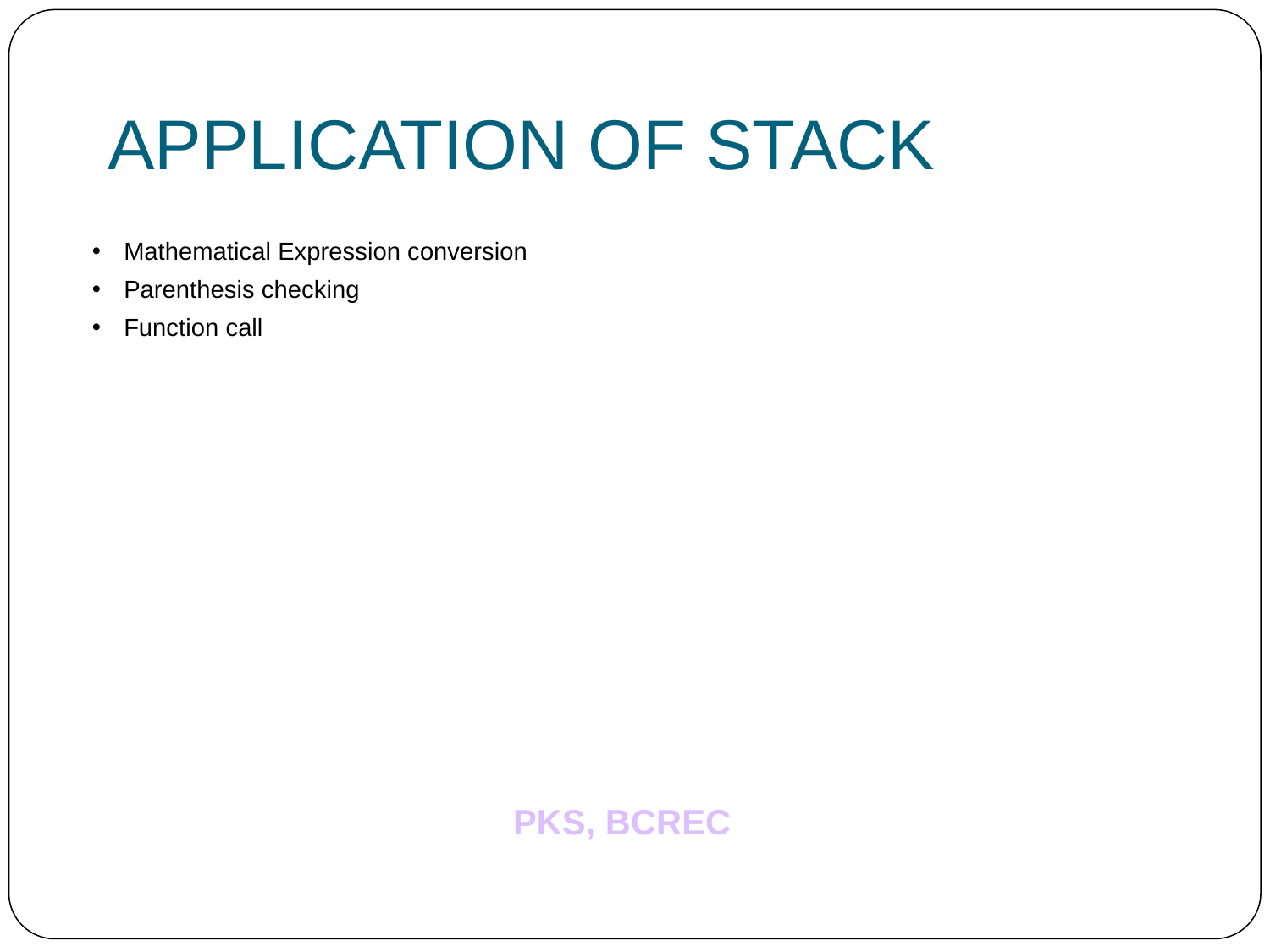

# APPLICATION OF STACK
Mathematical Expression conversion
Parenthesis checking
Function call